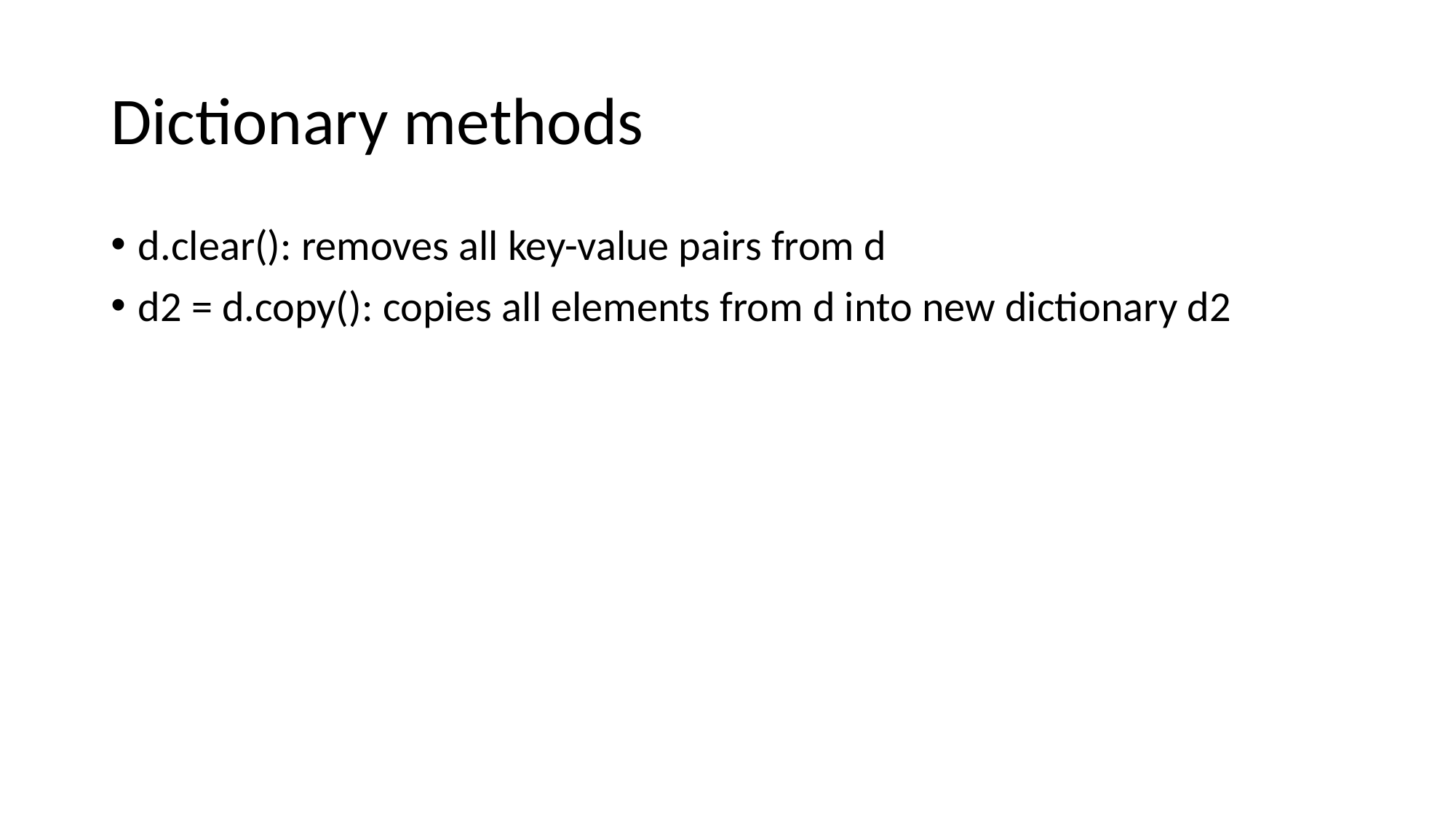

# Dictionary methods
d.clear(): removes all key-value pairs from d
d2 = d.copy(): copies all elements from d into new dictionary d2